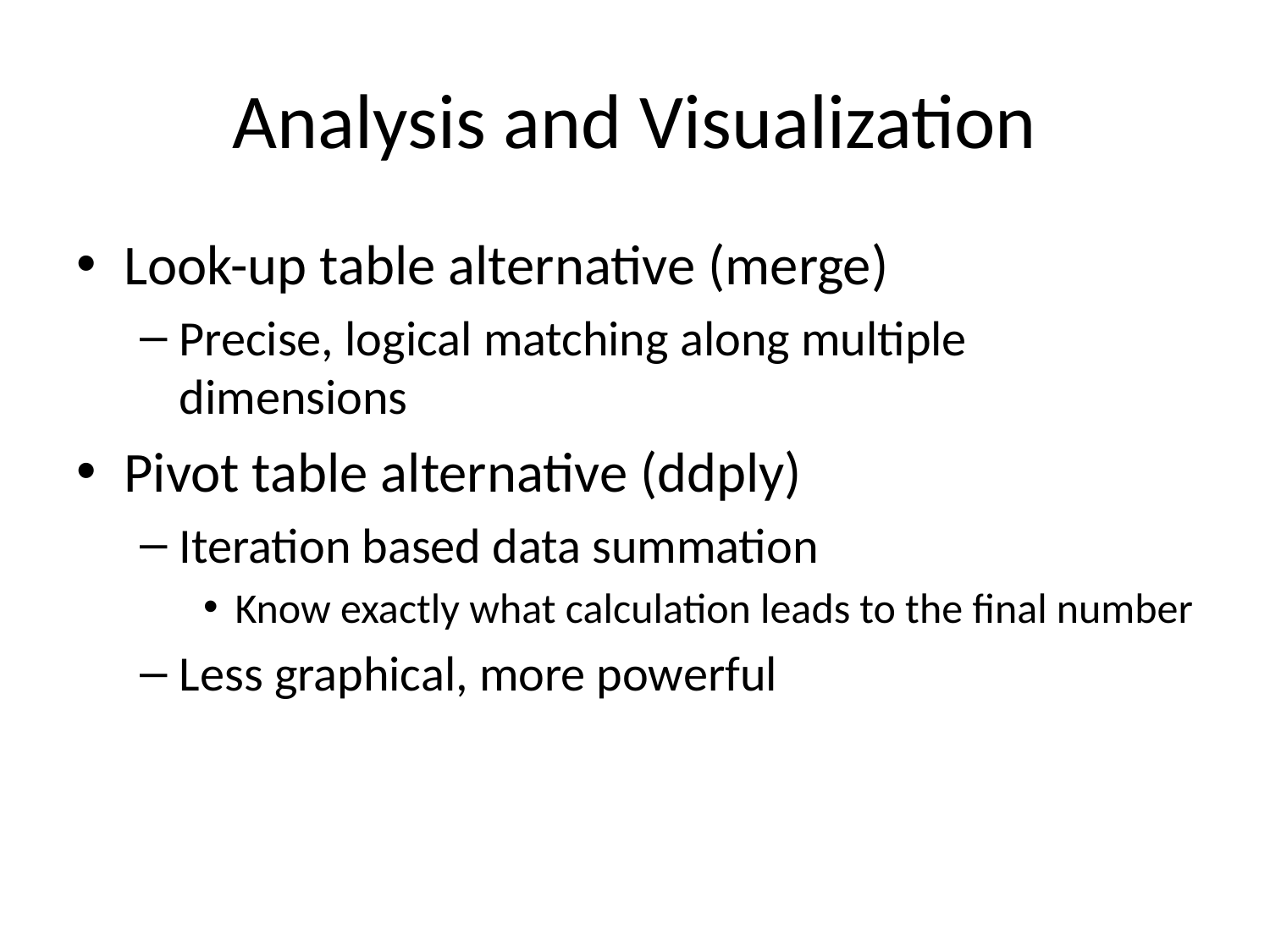

# Analysis and Visualization
Look-up table alternative (merge)
Precise, logical matching along multiple dimensions
Pivot table alternative (ddply)
Iteration based data summation
Know exactly what calculation leads to the final number
Less graphical, more powerful